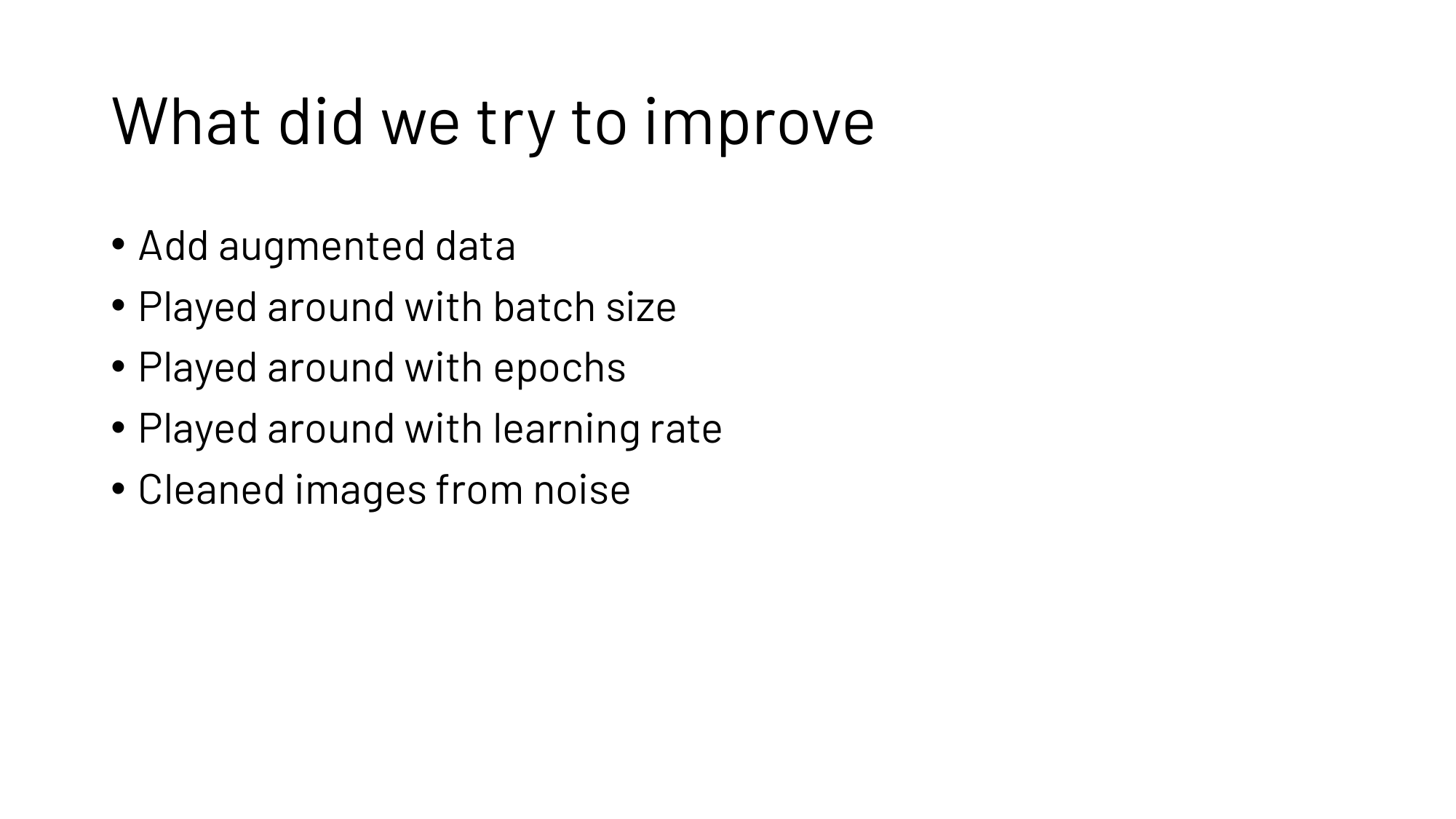

# What did we try to improve
Add augmented data
Played around with batch size
Played around with epochs
Played around with learning rate
Cleaned images from noise